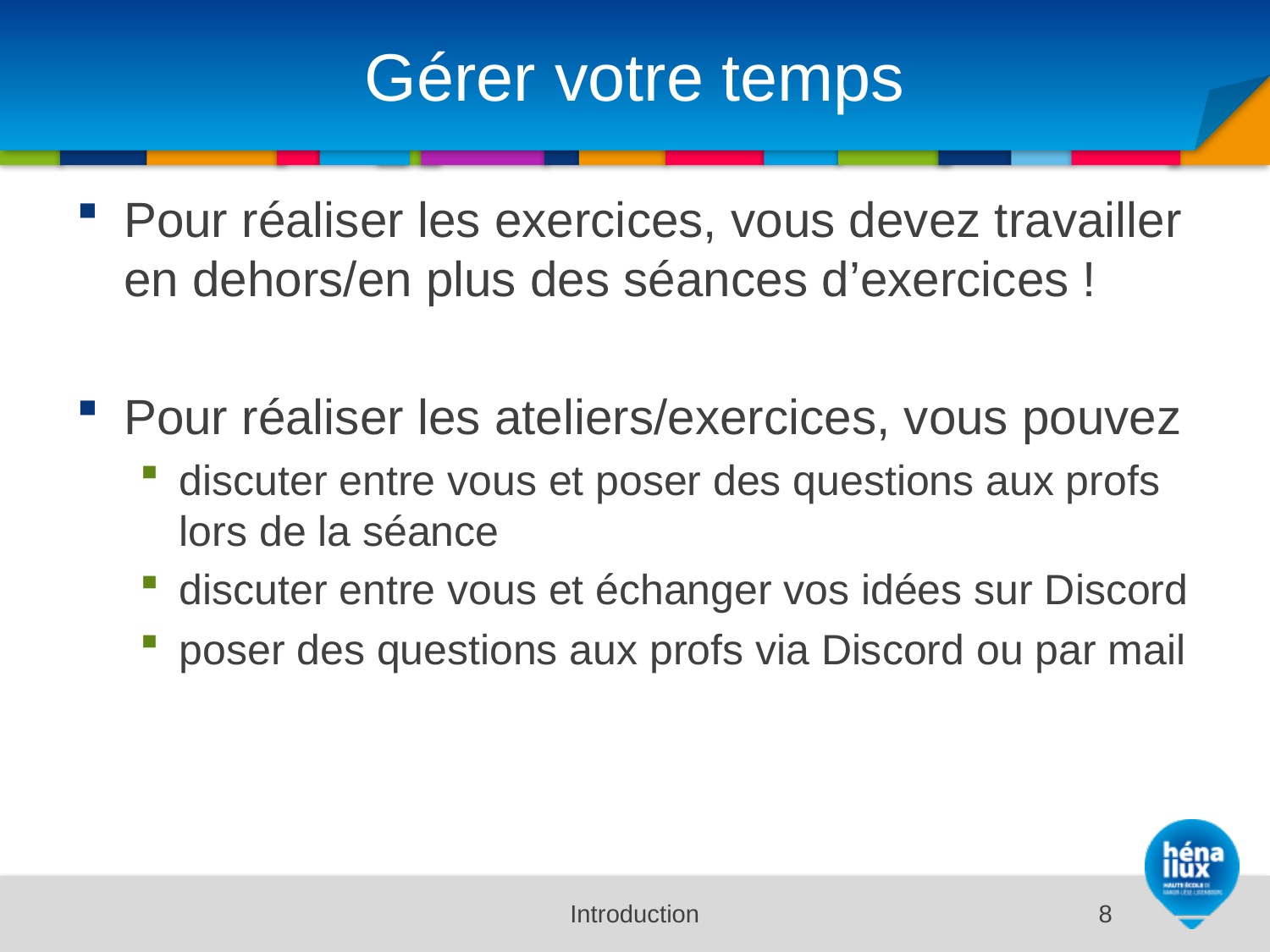

# Gérer votre temps
Pour réaliser les exercices, vous devez travailler en dehors/en plus des séances d’exercices !

Pour réaliser les ateliers/exercices, vous pouvez
discuter entre vous et poser des questions aux profs lors de la séance
discuter entre vous et échanger vos idées sur Discord
poser des questions aux profs via Discord ou par mail

Introduction
8